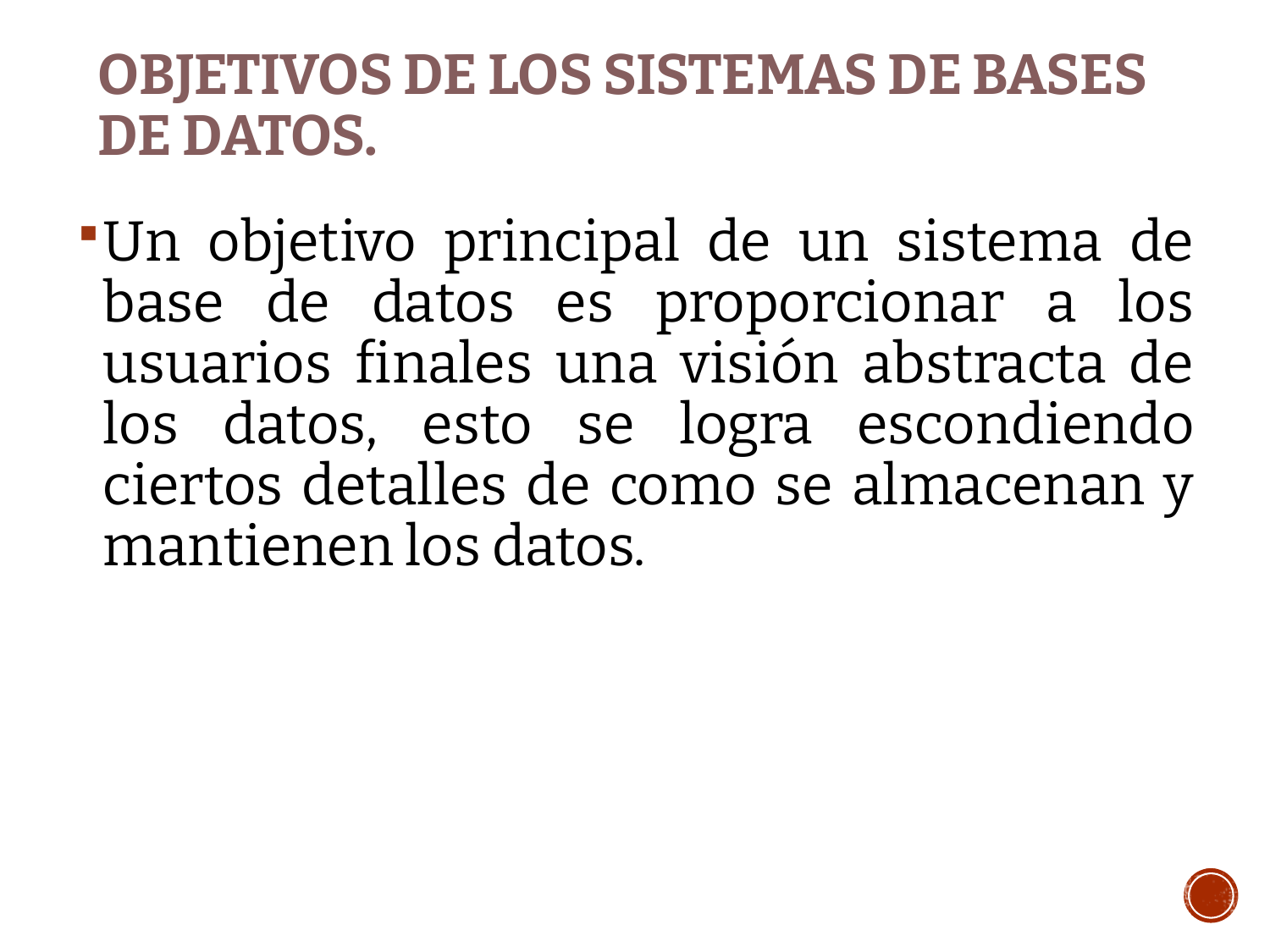

# Objetivos de los sistemas de bases de datos.
Un objetivo principal de un sistema de base de datos es proporcionar a los usuarios finales una visión abstracta de los datos, esto se logra escondiendo ciertos detalles de como se almacenan y mantienen los datos.